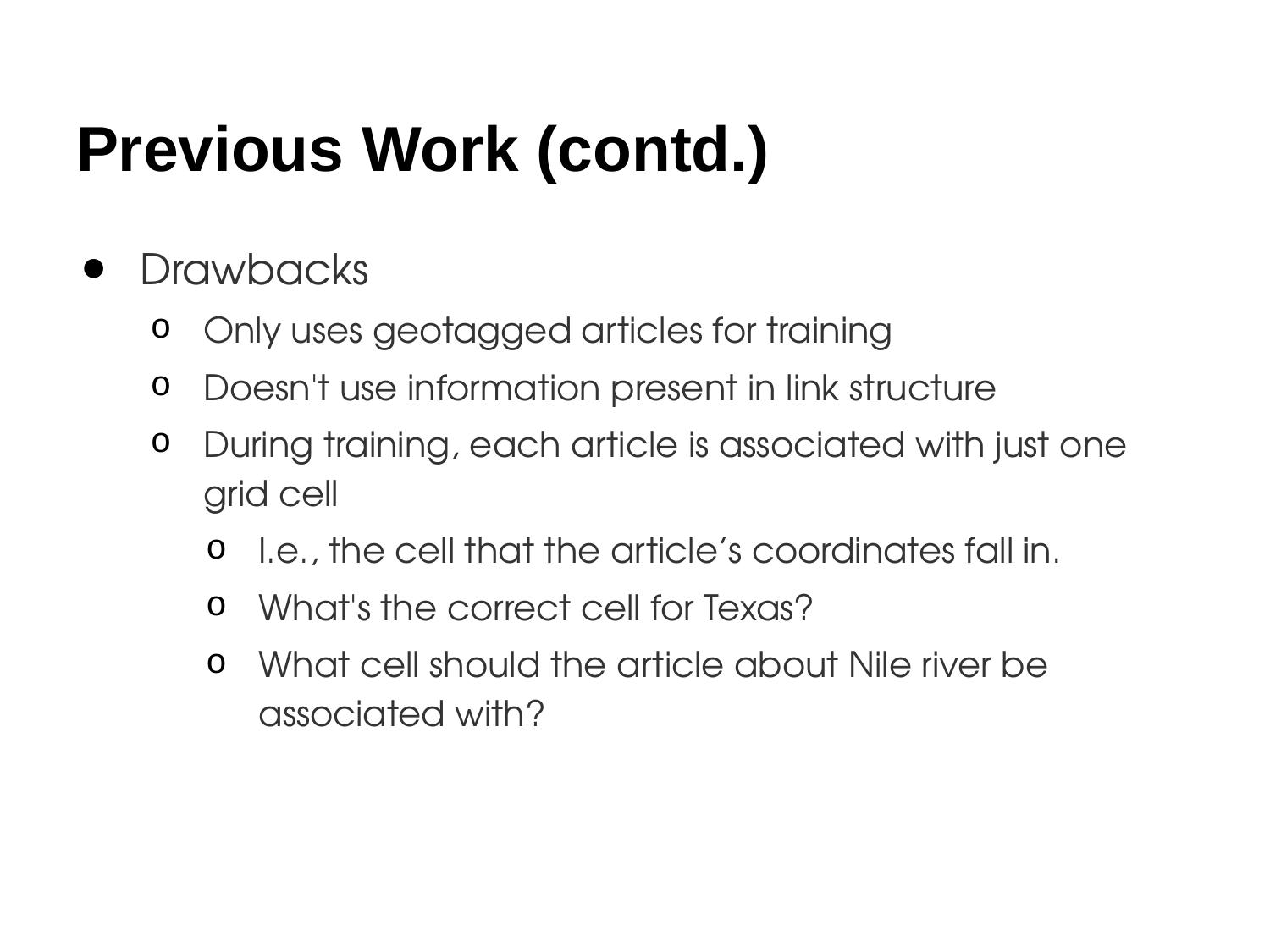

# Previous Work (contd.)
Drawbacks
Only uses geotagged articles for training
Doesn't use information present in link structure
During training, each article is associated with just one grid cell
I.e., the cell that the article’s coordinates fall in.
What's the correct cell for Texas?
What cell should the article about Nile river be associated with?